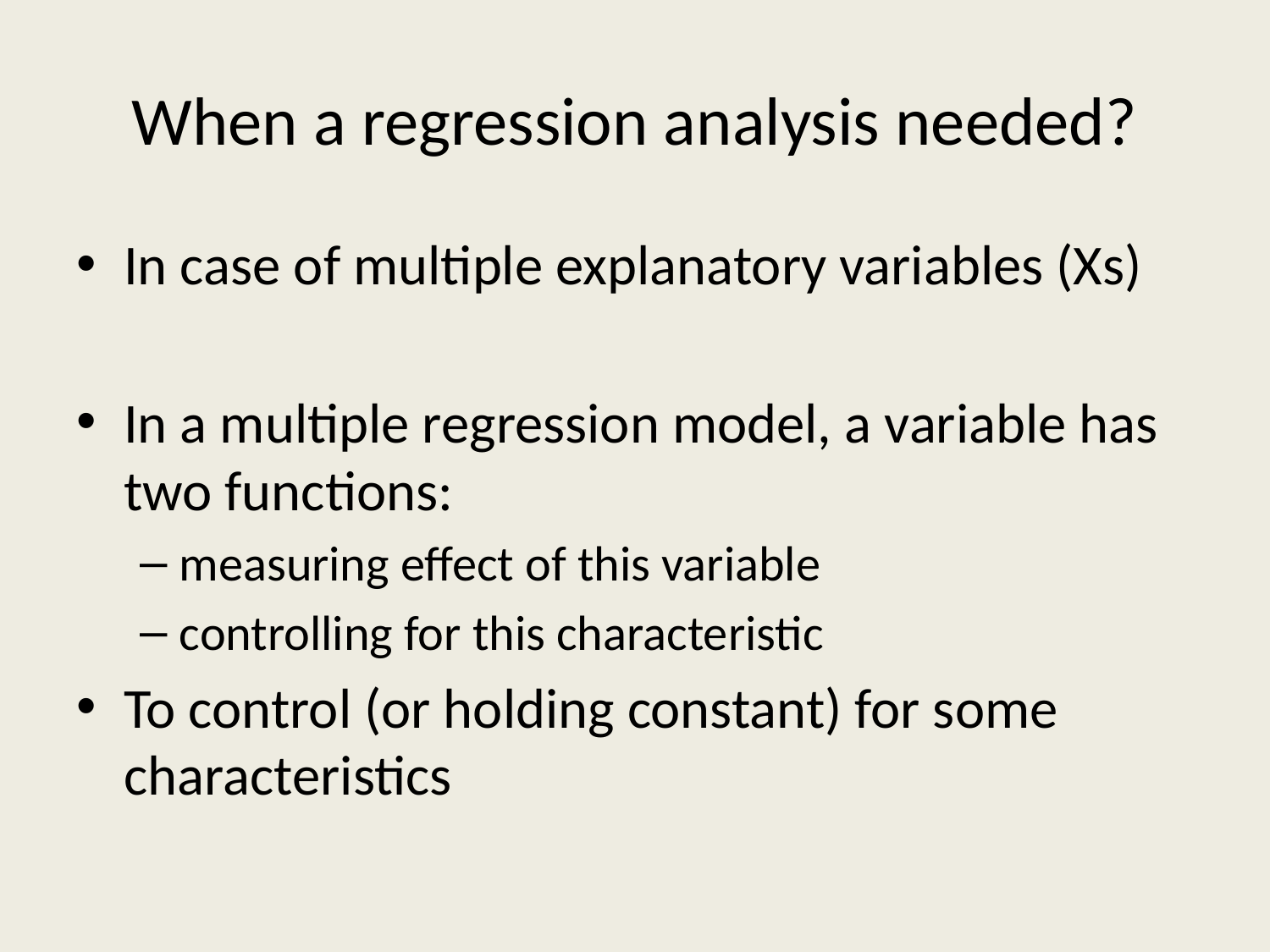

# When a regression analysis needed?
In case of multiple explanatory variables (Xs)

In a multiple regression model, a variable has two functions:
measuring effect of this variable
controlling for this characteristic
To control (or holding constant) for some characteristics